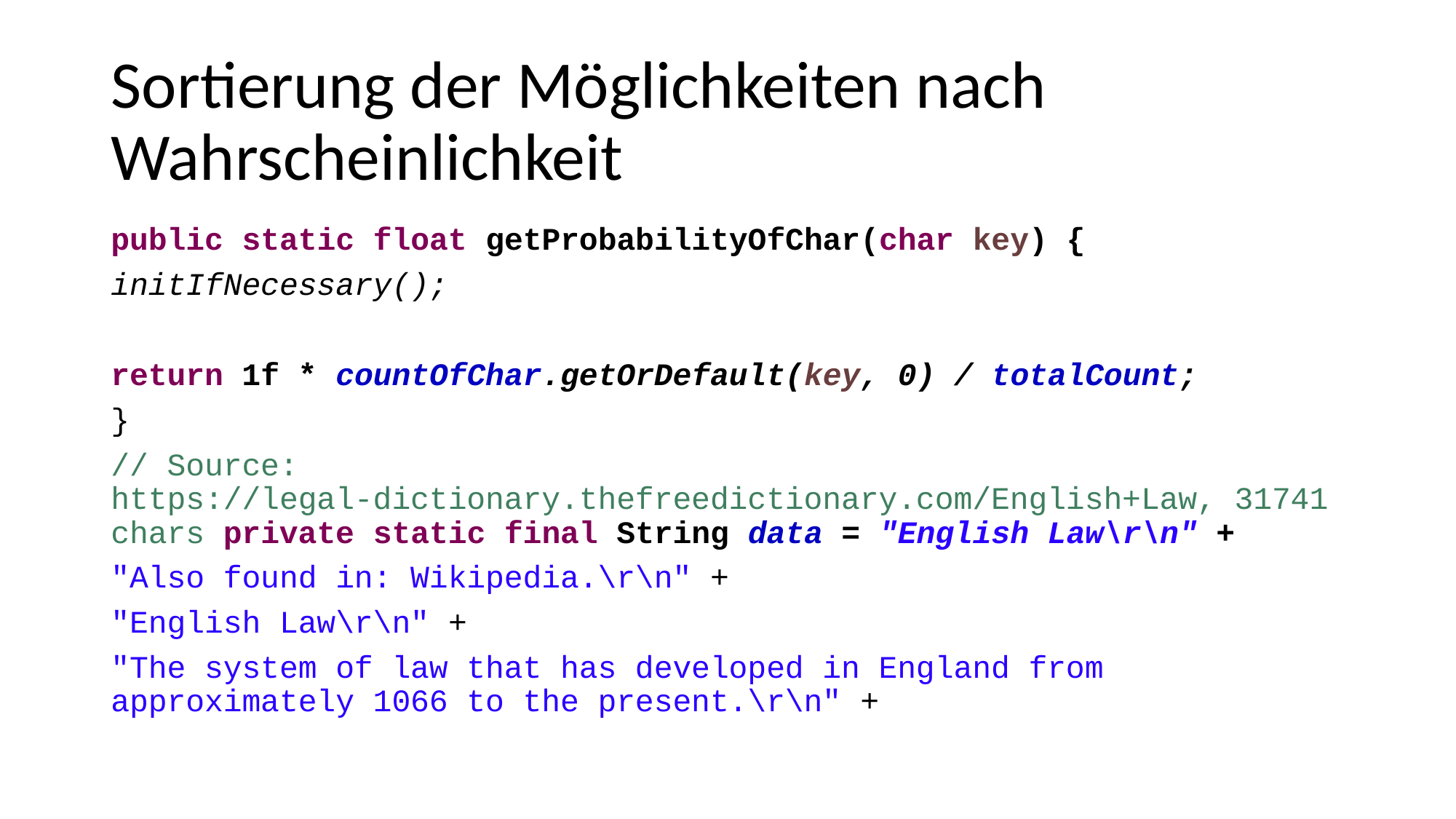

# Sortierung der Möglichkeiten nach Wahrscheinlichkeit
public static float getProbabilityOfChar(char key) {
initIfNecessary();

return 1f * countOfChar.getOrDefault(key, 0) / totalCount;
}
// Source: https://legal-dictionary.thefreedictionary.com/English+Law, 31741 chars private static final String data = "English Law\r\n" +
"Also found in: Wikipedia.\r\n" +
"English Law\r\n" +
"The system of law that has developed in England from approximately 1066 to the present.\r\n" +